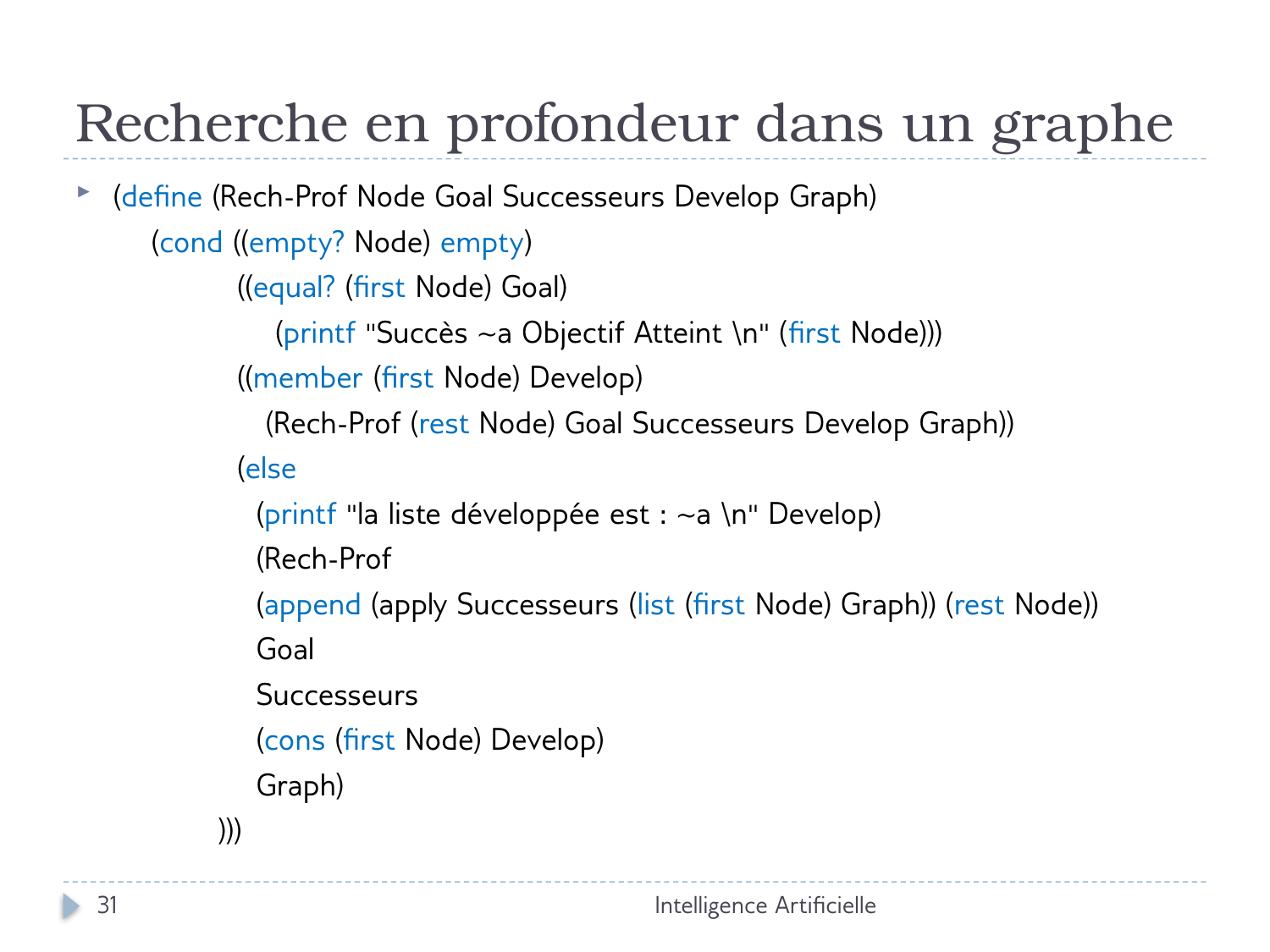

# Recherche en profondeur dans un graphe
(define (Rech-Prof Node Goal Successeurs Develop Graph)
	    (cond ((empty? Node) empty)
	             ((equal? (first Node) Goal)
	                 (printf "Succès ~a Objectif Atteint \n" (first Node)))
	             ((member (first Node) Develop)
	                (Rech-Prof (rest Node) Goal Successeurs Develop Graph))
	             (else
	               (printf "la liste développée est : ~a \n" Develop)
	               (Rech-Prof
	               (append (apply Successeurs (list (first Node) Graph)) (rest Node))
	               Goal
	               Successeurs
	               (cons (first Node) Develop)
	               Graph)
	           )))
31
Intelligence Artificielle